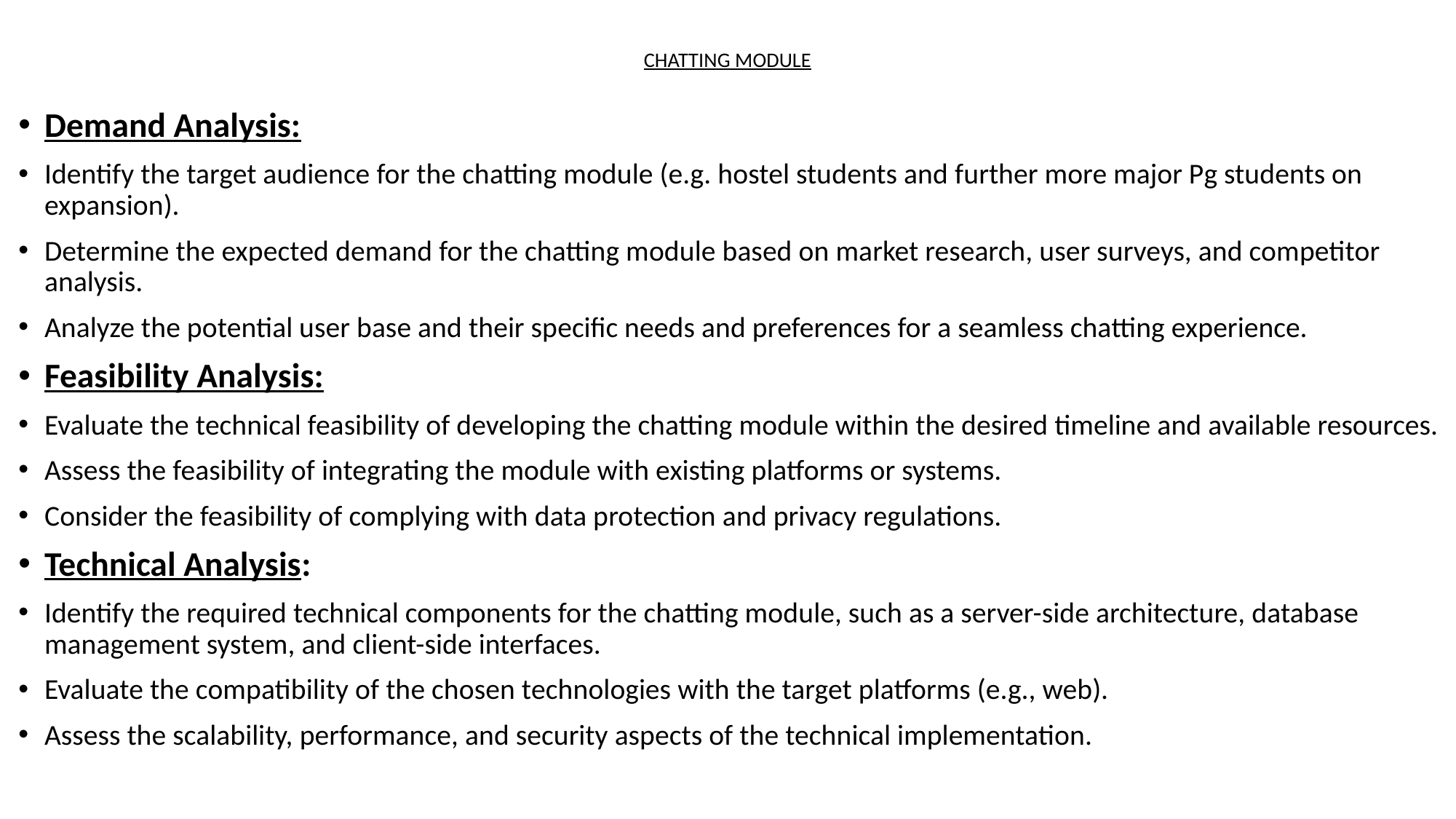

# CHATTING MODULE
Demand Analysis:
Identify the target audience for the chatting module (e.g. hostel students and further more major Pg students on expansion).
Determine the expected demand for the chatting module based on market research, user surveys, and competitor analysis.
Analyze the potential user base and their specific needs and preferences for a seamless chatting experience.
Feasibility Analysis:
Evaluate the technical feasibility of developing the chatting module within the desired timeline and available resources.
Assess the feasibility of integrating the module with existing platforms or systems.
Consider the feasibility of complying with data protection and privacy regulations.
Technical Analysis:
Identify the required technical components for the chatting module, such as a server-side architecture, database management system, and client-side interfaces.
Evaluate the compatibility of the chosen technologies with the target platforms (e.g., web).
Assess the scalability, performance, and security aspects of the technical implementation.